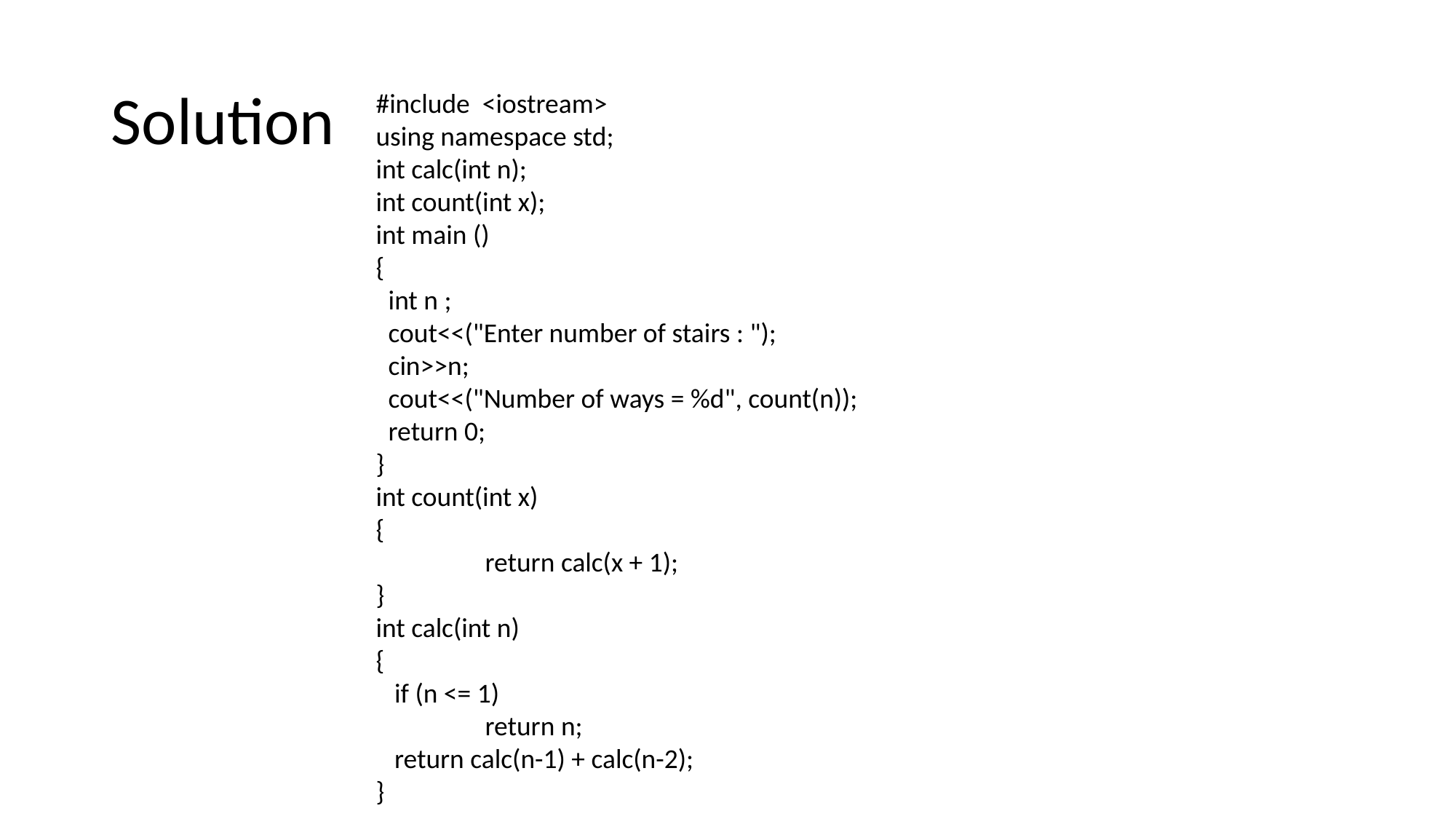

# Solution
#include  <iostream>
using namespace std;
int calc(int n);
int count(int x);
int main ()
{
  int n ;
  cout<<("Enter number of stairs : ");
  cin>>n;
  cout<<("Number of ways = %d", count(n));
  return 0;
}
int count(int x)
{
	return calc(x + 1);
}
int calc(int n)
{
   if (n <= 1)
  	return n;
   return calc(n-1) + calc(n-2);
}